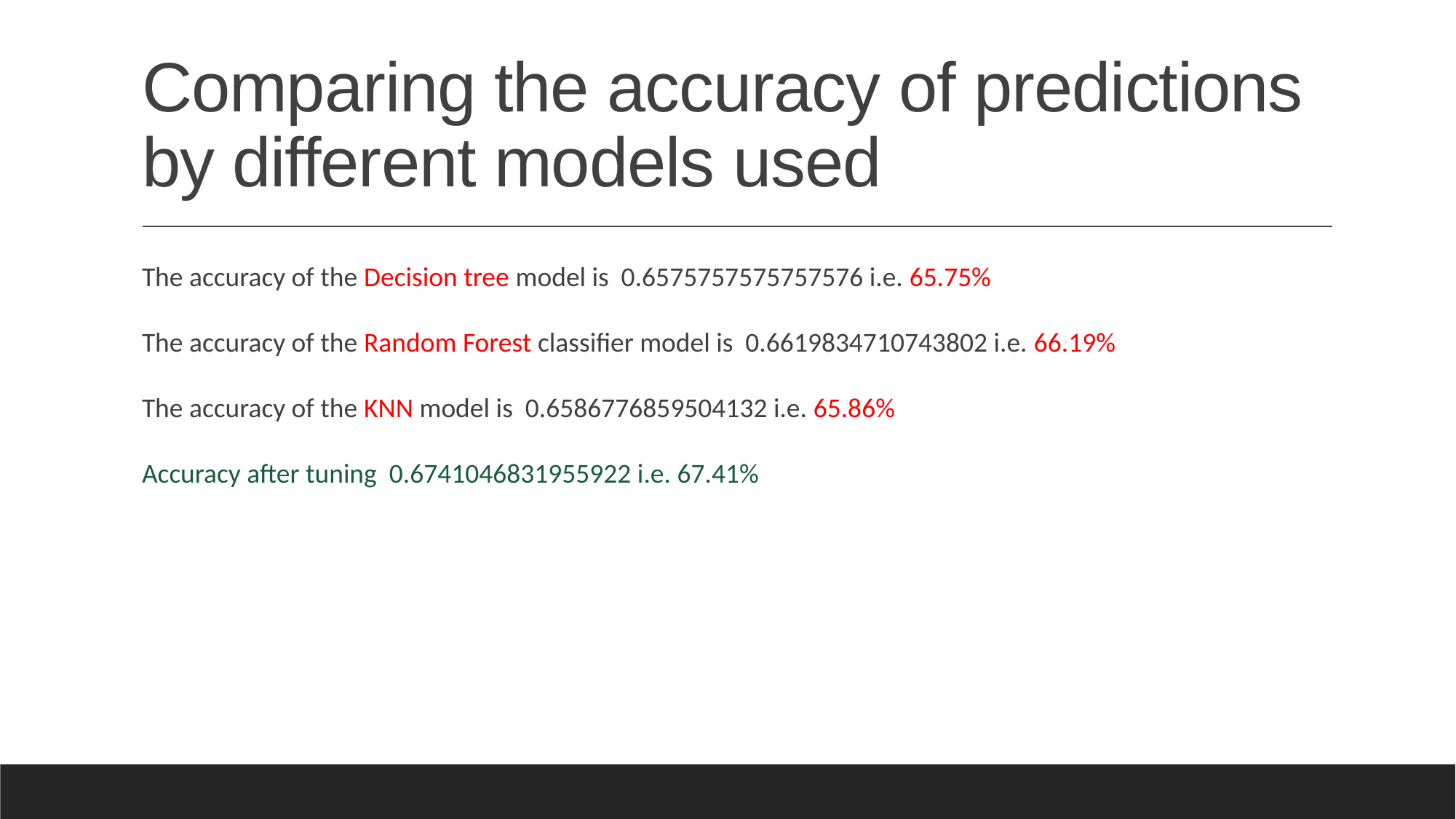

# Comparing the accuracy of predictions by different models used
The accuracy of the Decision tree model is  0.6575757575757576 i.e. 65.75%
The accuracy of the Random Forest classifier model is  0.6619834710743802 i.e. 66.19%
The accuracy of the KNN model is  0.6586776859504132 i.e. 65.86%
Accuracy after tuning  0.6741046831955922 i.e. 67.41%